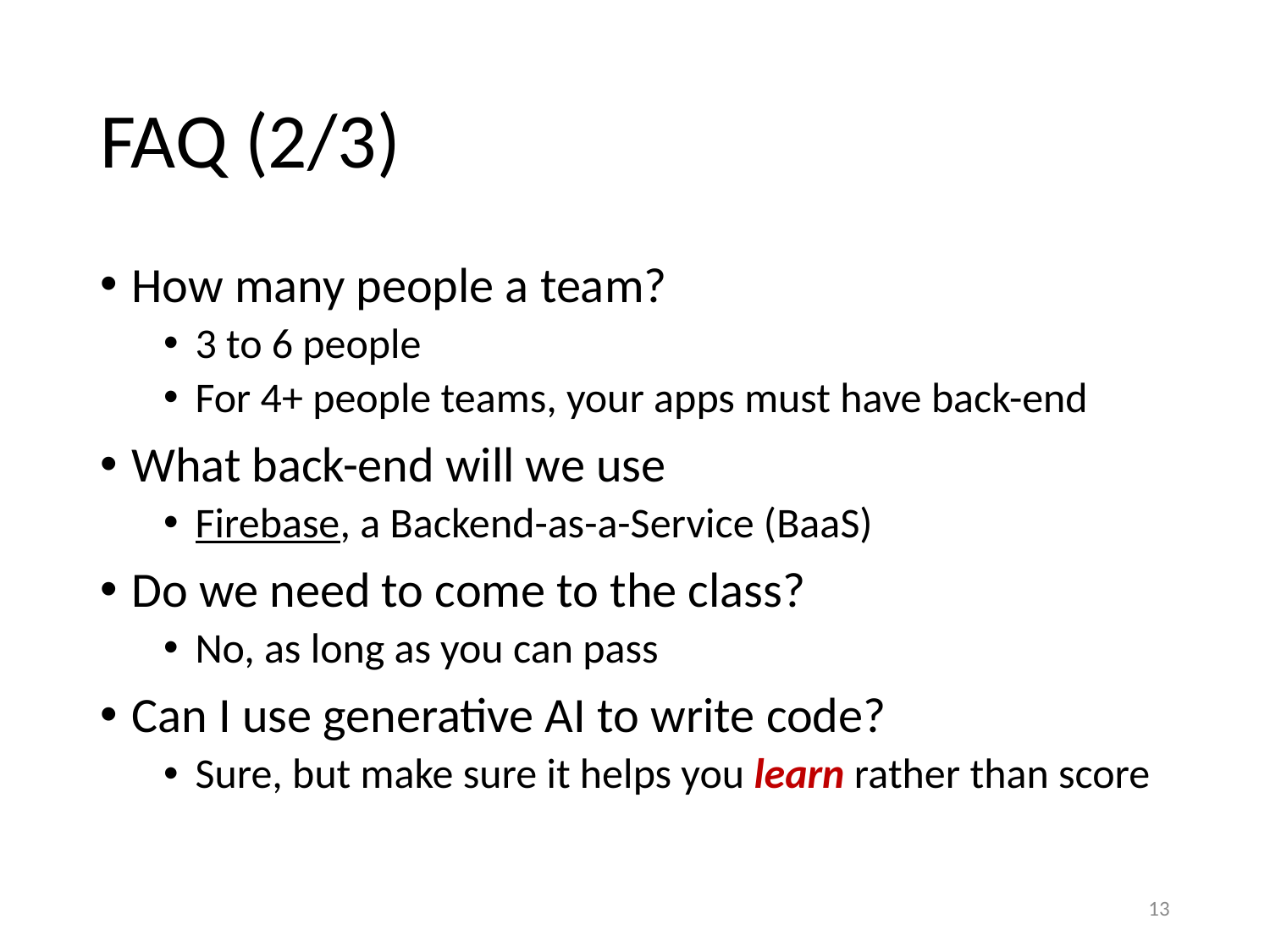

# FAQ (2/3)
How many people a team?
3 to 6 people
For 4+ people teams, your apps must have back-end
What back-end will we use
Firebase, a Backend-as-a-Service (BaaS)
Do we need to come to the class?
No, as long as you can pass
Can I use generative AI to write code?
Sure, but make sure it helps you learn rather than score

13